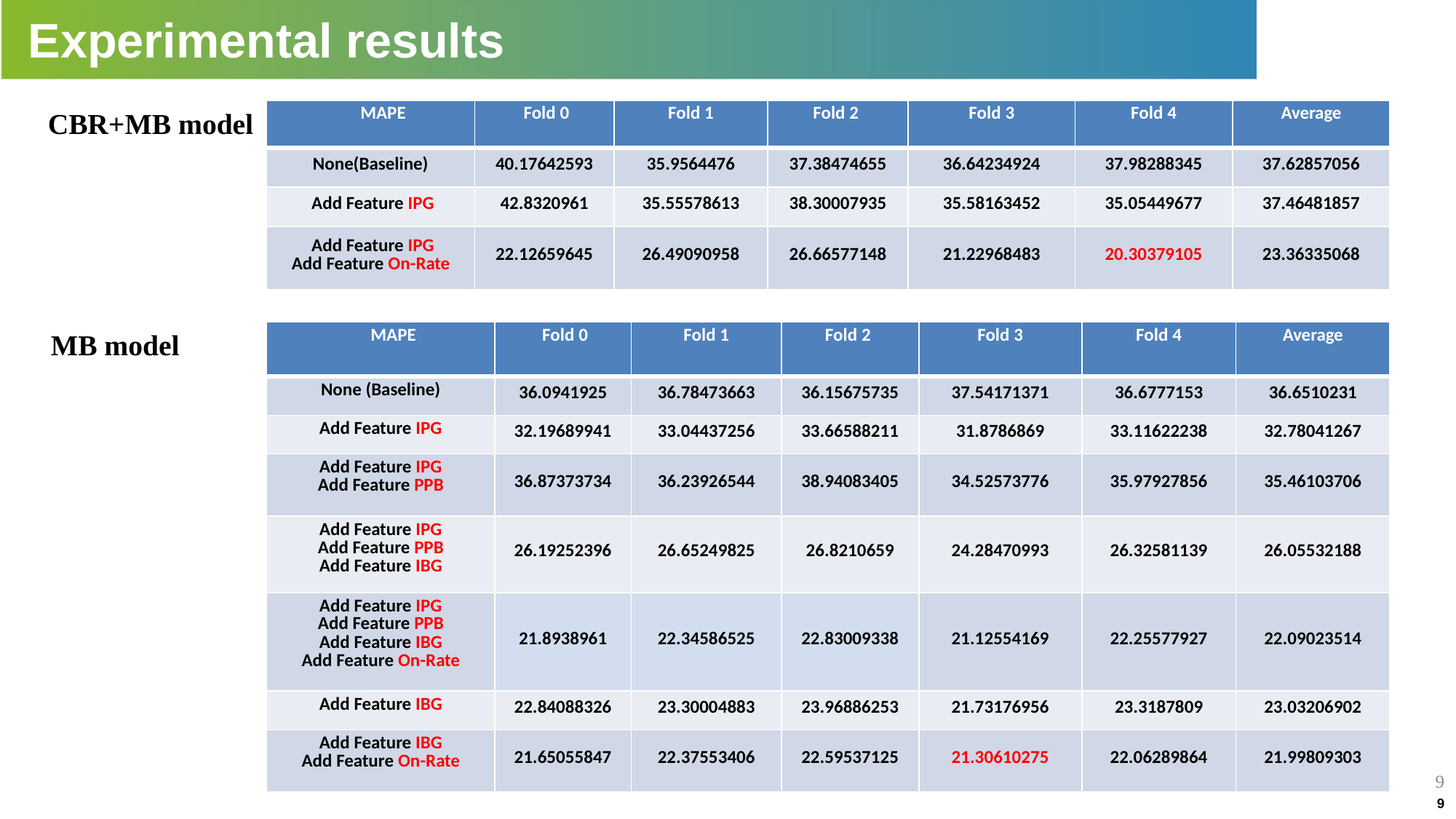

# Experimental results
CBR+MB model
| MAPE | Fold 0 | Fold 1 | Fold 2 | Fold 3 | Fold 4 | Average |
| --- | --- | --- | --- | --- | --- | --- |
| None(Baseline) | 40.17642593 | 35.9564476 | 37.38474655 | 36.64234924 | 37.98288345 | 37.62857056 |
| Add Feature IPG | 42.8320961 | 35.55578613 | 38.30007935 | 35.58163452 | 35.05449677 | 37.46481857 |
| Add Feature IPG Add Feature On-Rate | 22.12659645 | 26.49090958 | 26.66577148 | 21.22968483 | 20.30379105 | 23.36335068 |
MB model
| MAPE | Fold 0 | Fold 1 | Fold 2 | Fold 3 | Fold 4 | Average |
| --- | --- | --- | --- | --- | --- | --- |
| None (Baseline) | 36.0941925 | 36.78473663 | 36.15675735 | 37.54171371 | 36.6777153 | 36.6510231 |
| Add Feature IPG | 32.19689941 | 33.04437256 | 33.66588211 | 31.8786869 | 33.11622238 | 32.78041267 |
| Add Feature IPG Add Feature PPB | 36.87373734 | 36.23926544 | 38.94083405 | 34.52573776 | 35.97927856 | 35.46103706 |
| Add Feature IPG Add Feature PPB Add Feature IBG | 26.19252396 | 26.65249825 | 26.8210659 | 24.28470993 | 26.32581139 | 26.05532188 |
| Add Feature IPG Add Feature PPB Add Feature IBG Add Feature On-Rate | 21.8938961 | 22.34586525 | 22.83009338 | 21.12554169 | 22.25577927 | 22.09023514 |
| Add Feature IBG | 22.84088326 | 23.30004883 | 23.96886253 | 21.73176956 | 23.3187809 | 23.03206902 |
| Add Feature IBG Add Feature On-Rate | 21.65055847 | 22.37553406 | 22.59537125 | 21.30610275 | 22.06289864 | 21.99809303 |
9